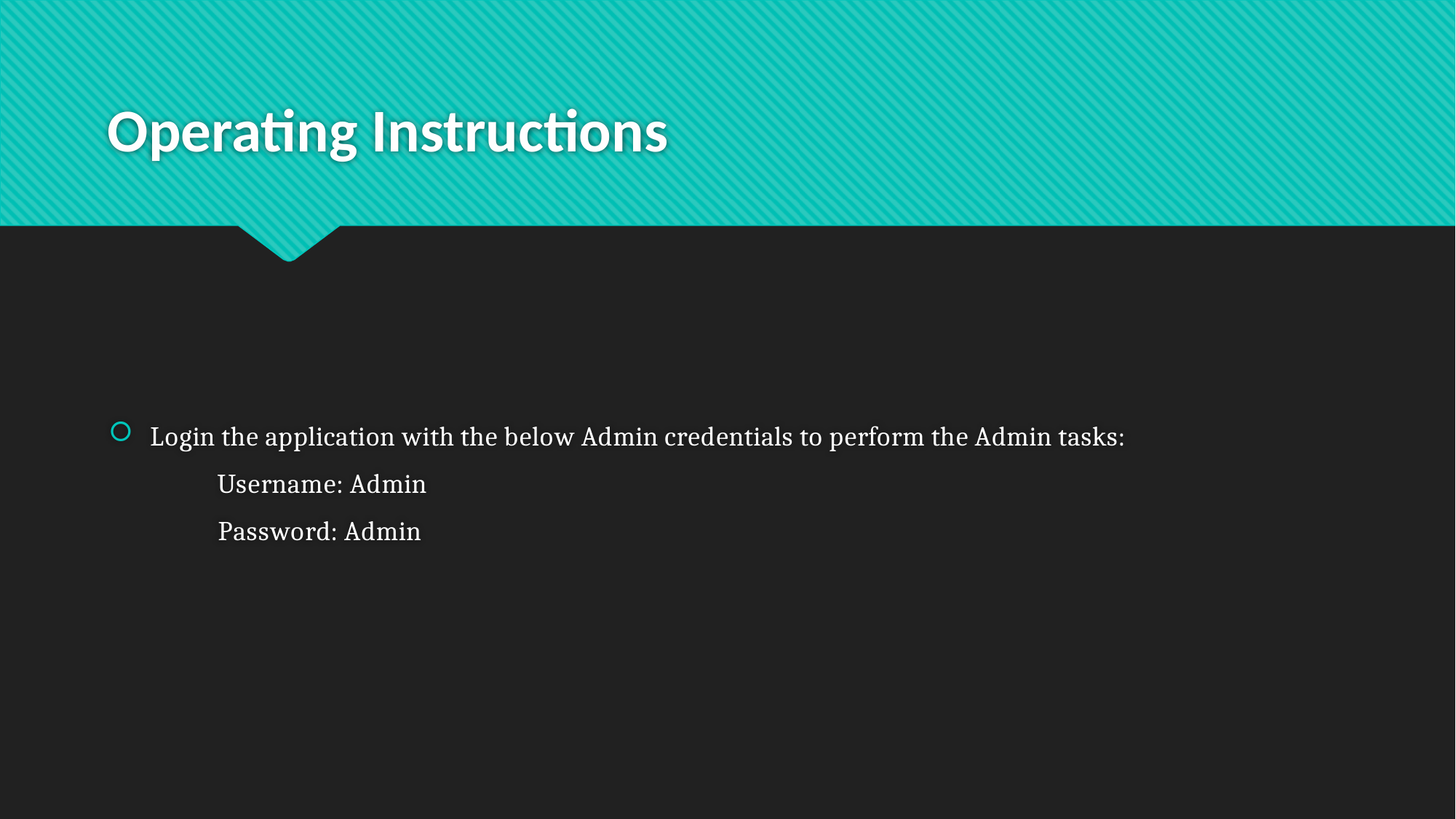

# Operating Instructions
Login the application with the below Admin credentials to perform the Admin tasks:
	Username: Admin
	Password: Admin